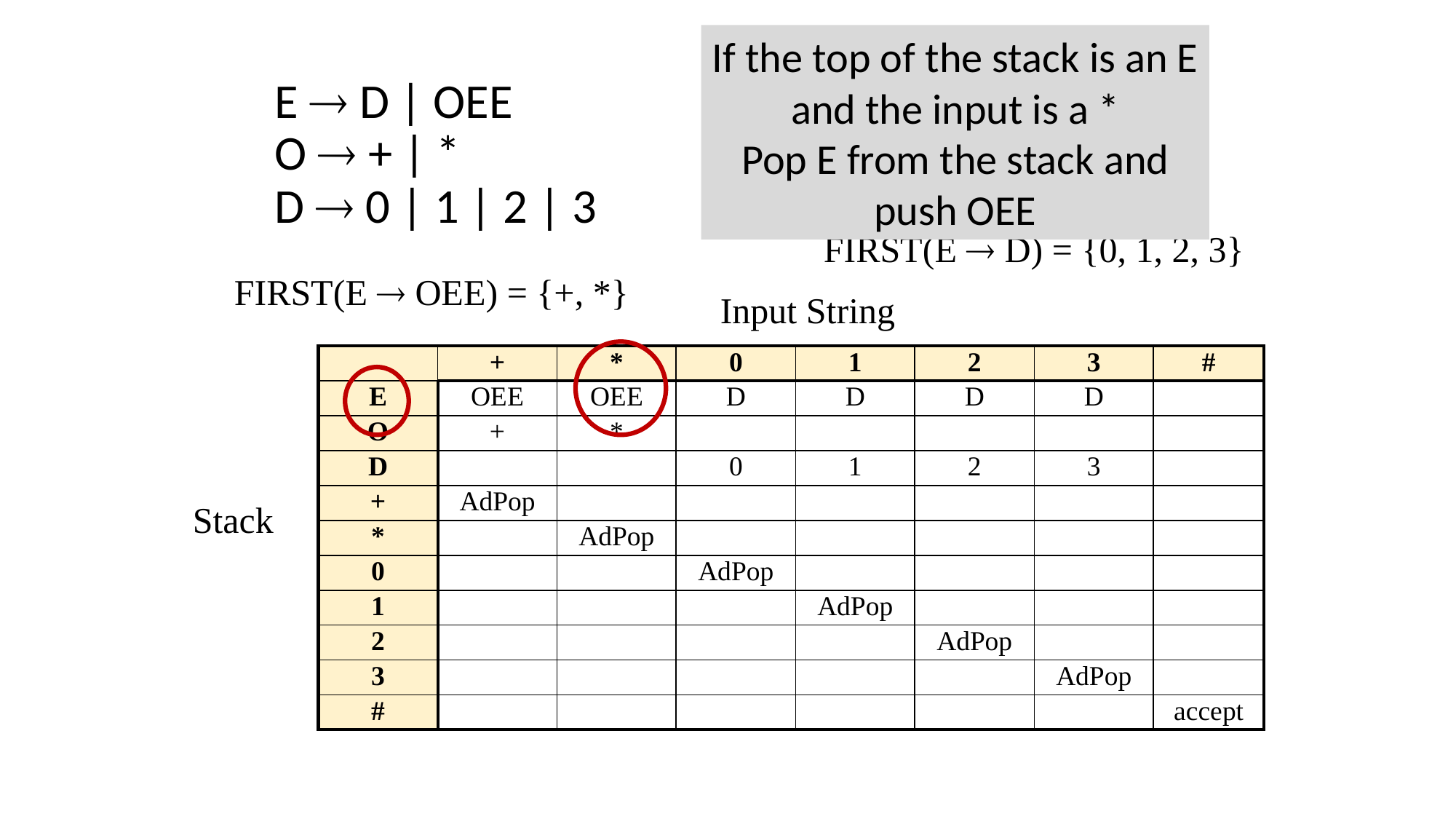

If the top of the stack is an E
and the input is a *
Pop E from the stack and
push OEE
# E → D | OEE O → + | * D → 0 | 1 | 2 | 3
FIRST(E → D) = {0, 1, 2, 3}
FIRST(E → OEE) = {+, *}
Input String

|  | + | \* | 0 | 1 | 2 | 3 | # |
| --- | --- | --- | --- | --- | --- | --- | --- |
| E | OEE | OEE | D | D | D | D |  |
| O | + | \* |  |  |  |  |  |
| D |  |  | 0 | 1 | 2 | 3 |  |
| + | AdPop |  |  |  |  |  |  |
| \* |  | AdPop |  |  |  |  |  |
| 0 |  |  | AdPop |  |  |  |  |
| 1 |  |  |  | AdPop |  |  |  |
| 2 |  |  |  |  | AdPop |  |  |
| 3 |  |  |  |  |  | AdPop |  |
| # |  |  |  |  |  |  | accept |

Stack